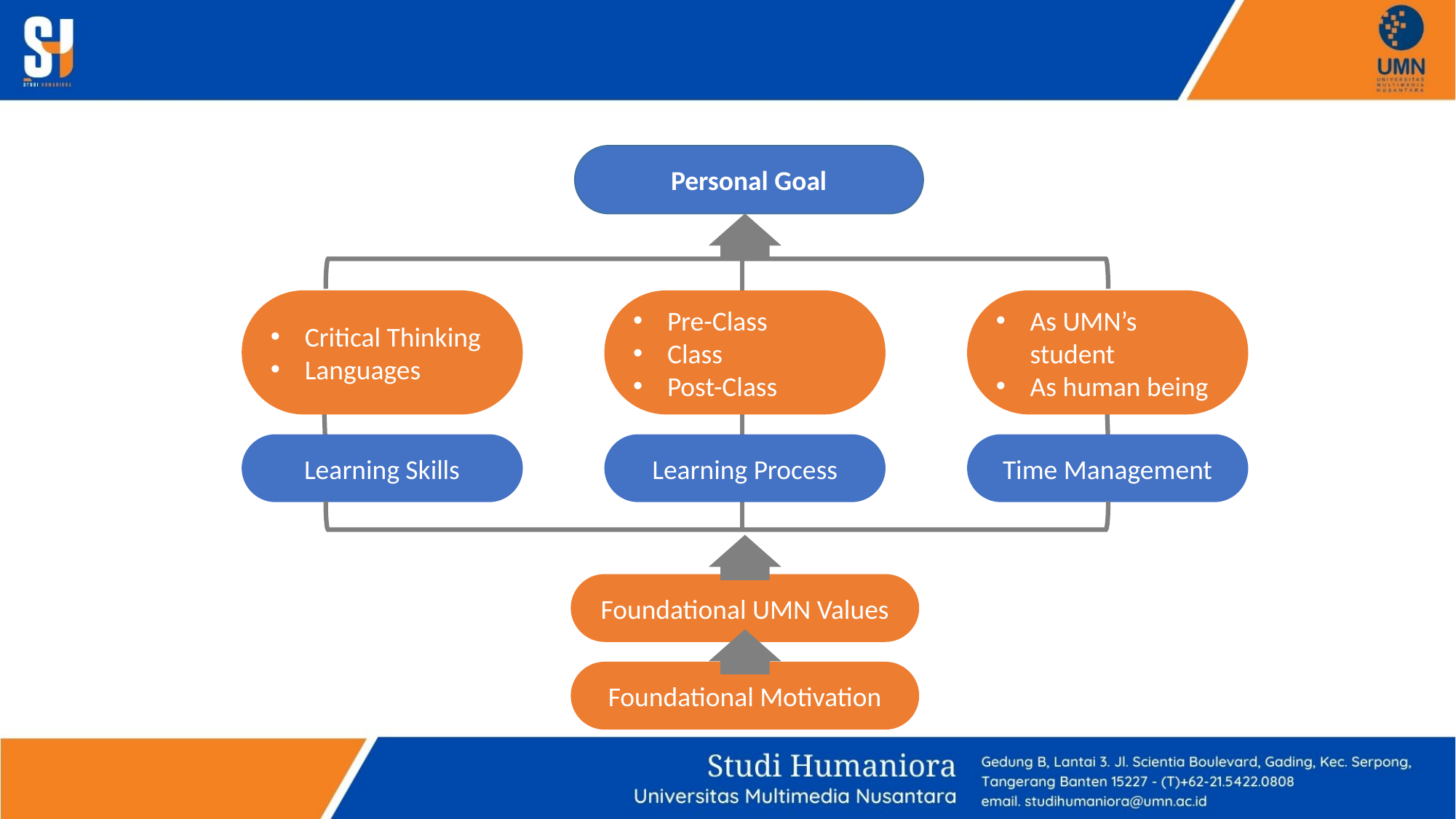

Personal Goal

Critical Thinking
Languages
Pre-Class
Class
Post-Class
As UMN’s student
As human being
Learning Skills
Learning Process
Time Management

Foundational UMN Values

Foundational Motivation